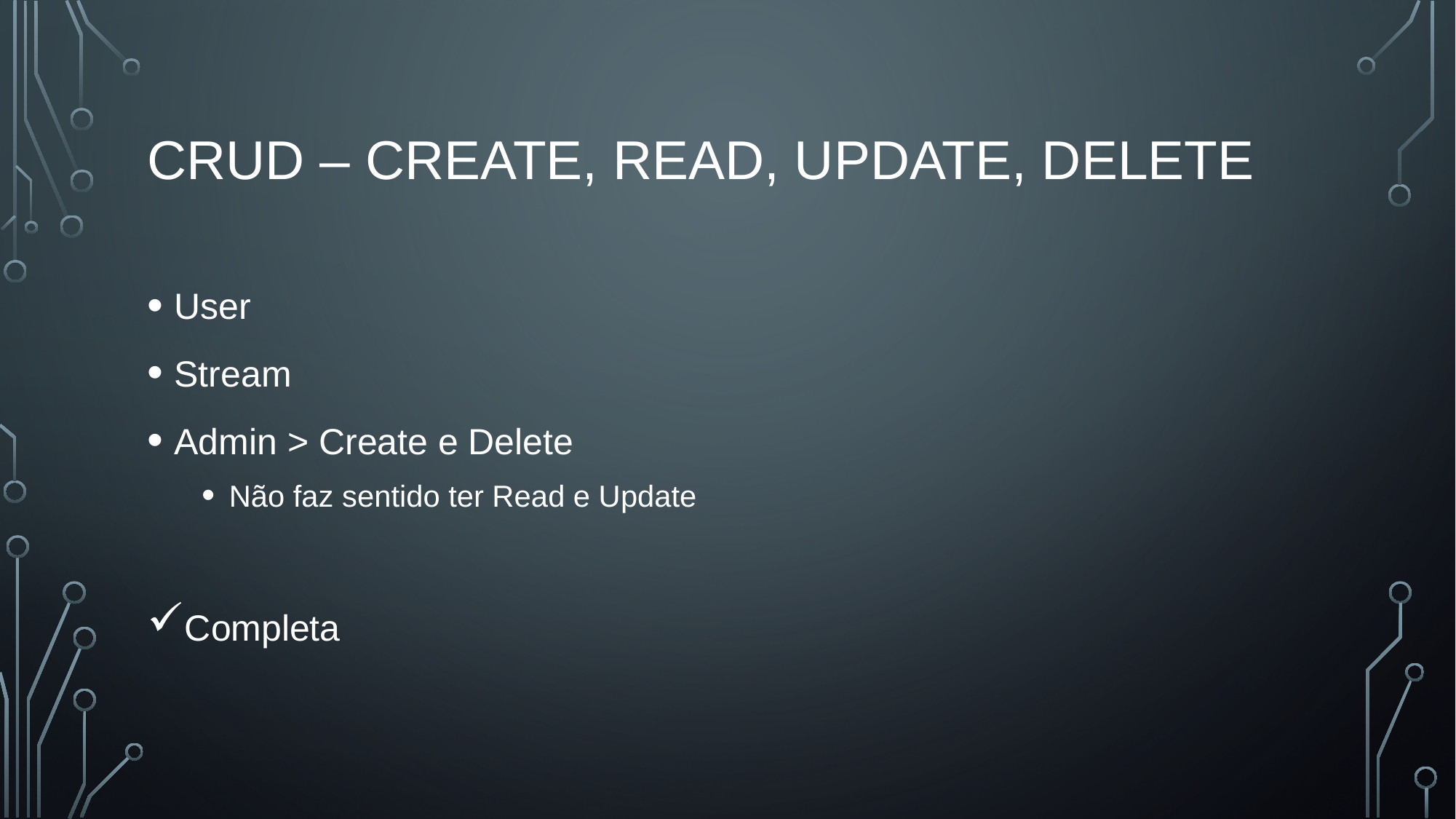

# CRUD – Create, read, update, delete
User
Stream
Admin > Create e Delete
Não faz sentido ter Read e Update

Completa